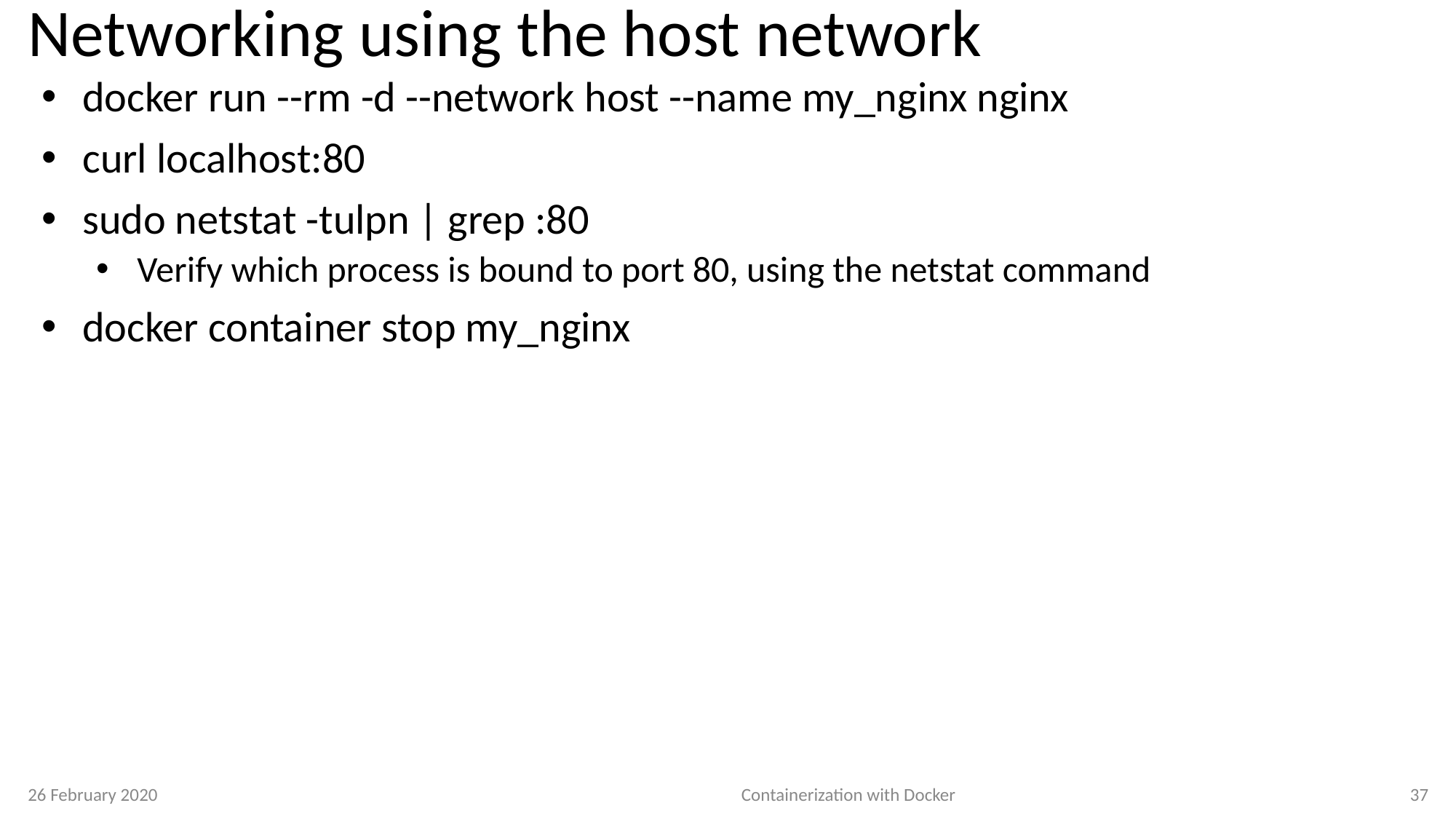

# Networking using the host network
docker run --rm -d --network host --name my_nginx nginx
curl localhost:80
sudo netstat -tulpn | grep :80
Verify which process is bound to port 80, using the netstat command
docker container stop my_nginx

26 February 2020
Containerization with Docker
37